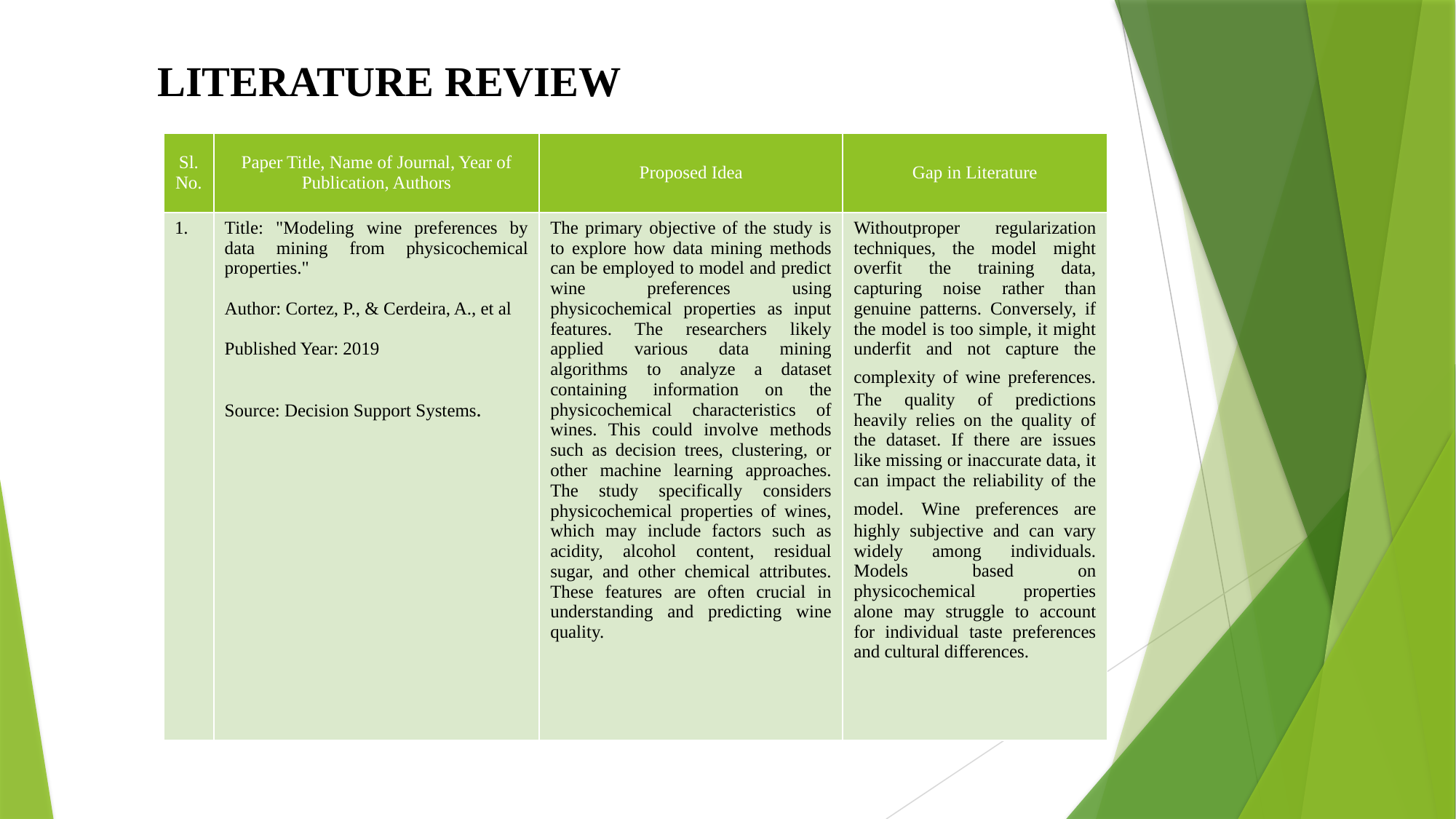

LITERATURE REVIEW
| Sl. No. | Paper Title, Name of Journal, Year of Publication, Authors | Proposed Idea | Gap in Literature |
| --- | --- | --- | --- |
| 1. | Title: "Modeling wine preferences by data mining from physicochemical properties." Author: Cortez, P., & Cerdeira, A., et al Published Year: 2019 Source: Decision Support Systems. | The primary objective of the study is to explore how data mining methods can be employed to model and predict wine preferences using physicochemical properties as input features. The researchers likely applied various data mining algorithms to analyze a dataset containing information on the physicochemical characteristics of wines. This could involve methods such as decision trees, clustering, or other machine learning approaches. The study specifically considers physicochemical properties of wines, which may include factors such as acidity, alcohol content, residual sugar, and other chemical attributes. These features are often crucial in understanding and predicting wine quality. | Withoutproper regularization techniques, the model might overfit the training data, capturing noise rather than genuine patterns. Conversely, if the model is too simple, it might underfit and not capture the complexity of wine preferences. The quality of predictions heavily relies on the quality of the dataset. If there are issues like missing or inaccurate data, it can impact the reliability of the model. Wine preferences are highly subjective and can vary widely among individuals. Models based on physicochemical properties alone may struggle to account for individual taste preferences and cultural differences. |